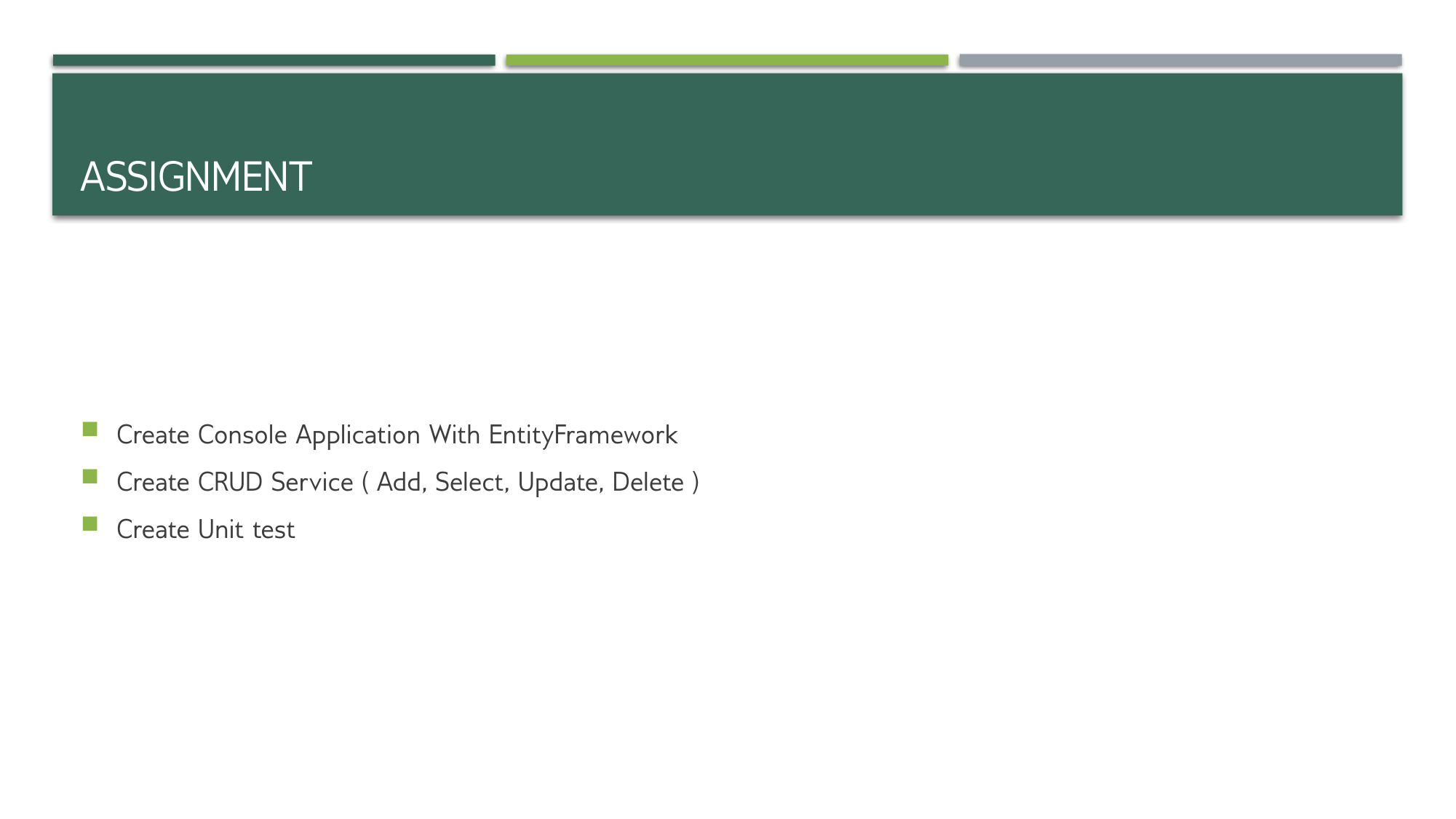

# Assignment
Create Console Application With EntityFramework
Create CRUD Service ( Add, Select, Update, Delete )
Create Unit test